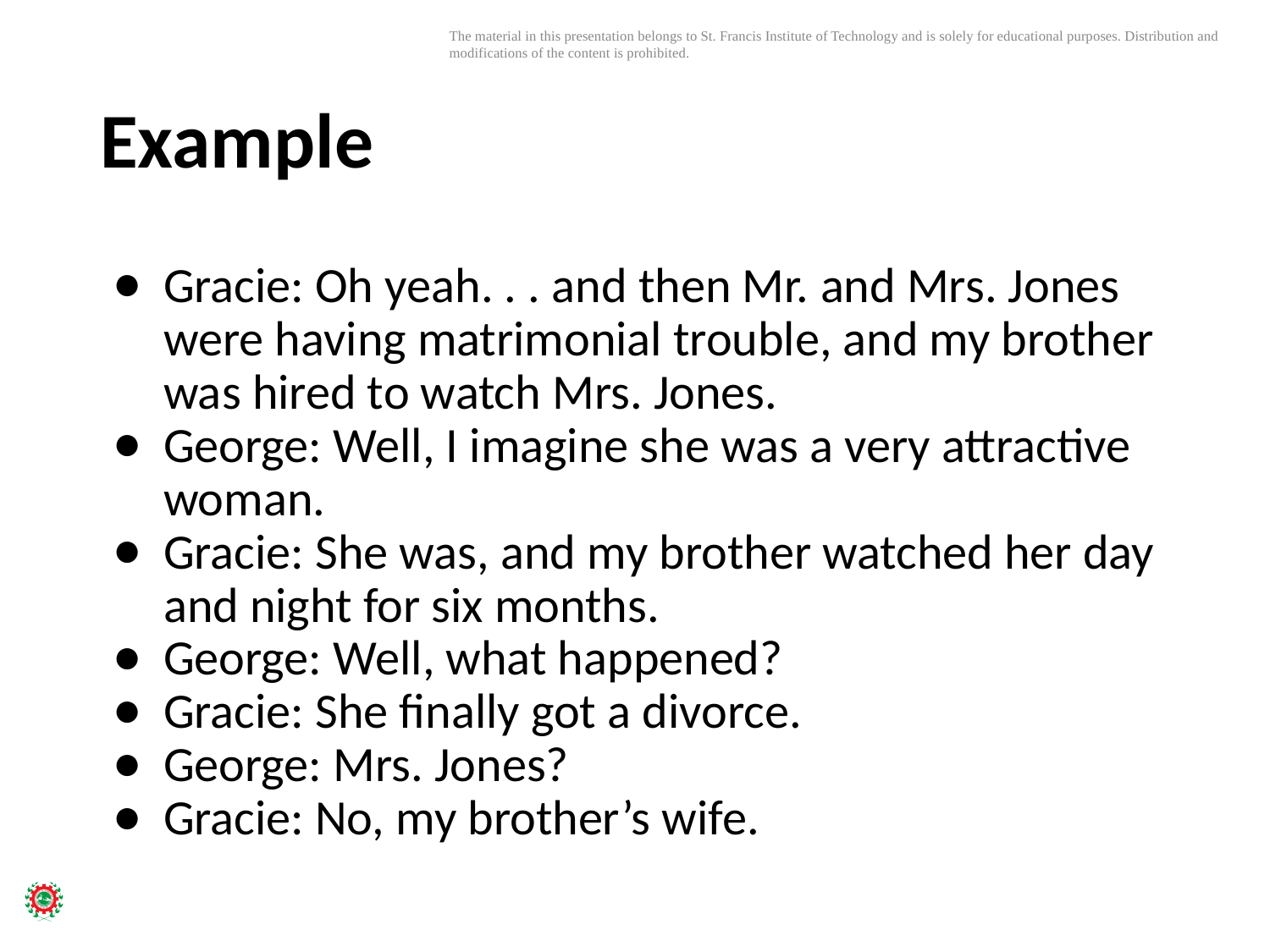

# Example
Gracie: Oh yeah. . . and then Mr. and Mrs. Jones were having matrimonial trouble, and my brother was hired to watch Mrs. Jones.
George: Well, I imagine she was a very attractive woman.
Gracie: She was, and my brother watched her day and night for six months.
George: Well, what happened?
Gracie: She ﬁnally got a divorce.
George: Mrs. Jones?
Gracie: No, my brother’s wife.